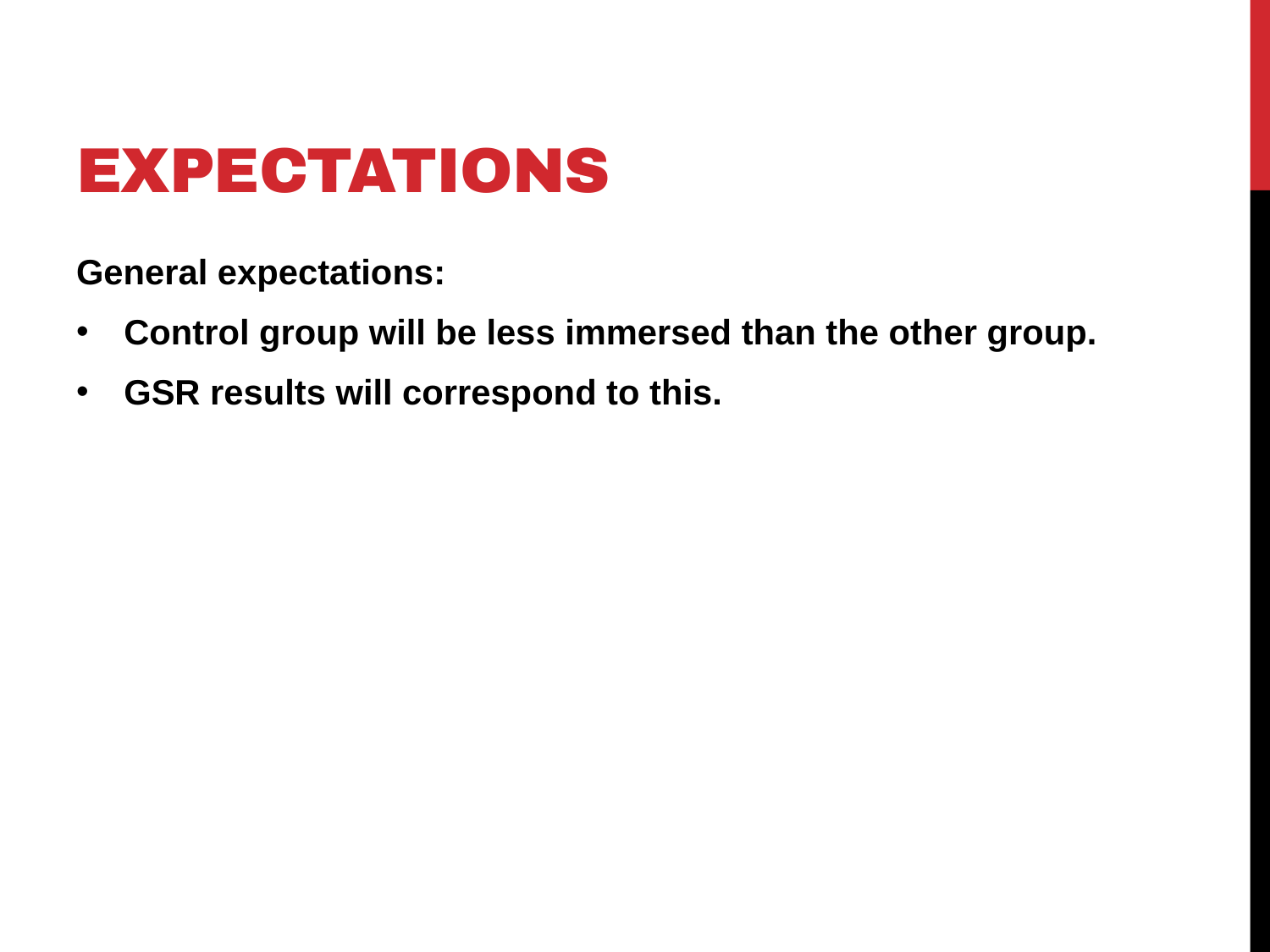

# Expectations
General expectations:
Control group will be less immersed than the other group.
GSR results will correspond to this.